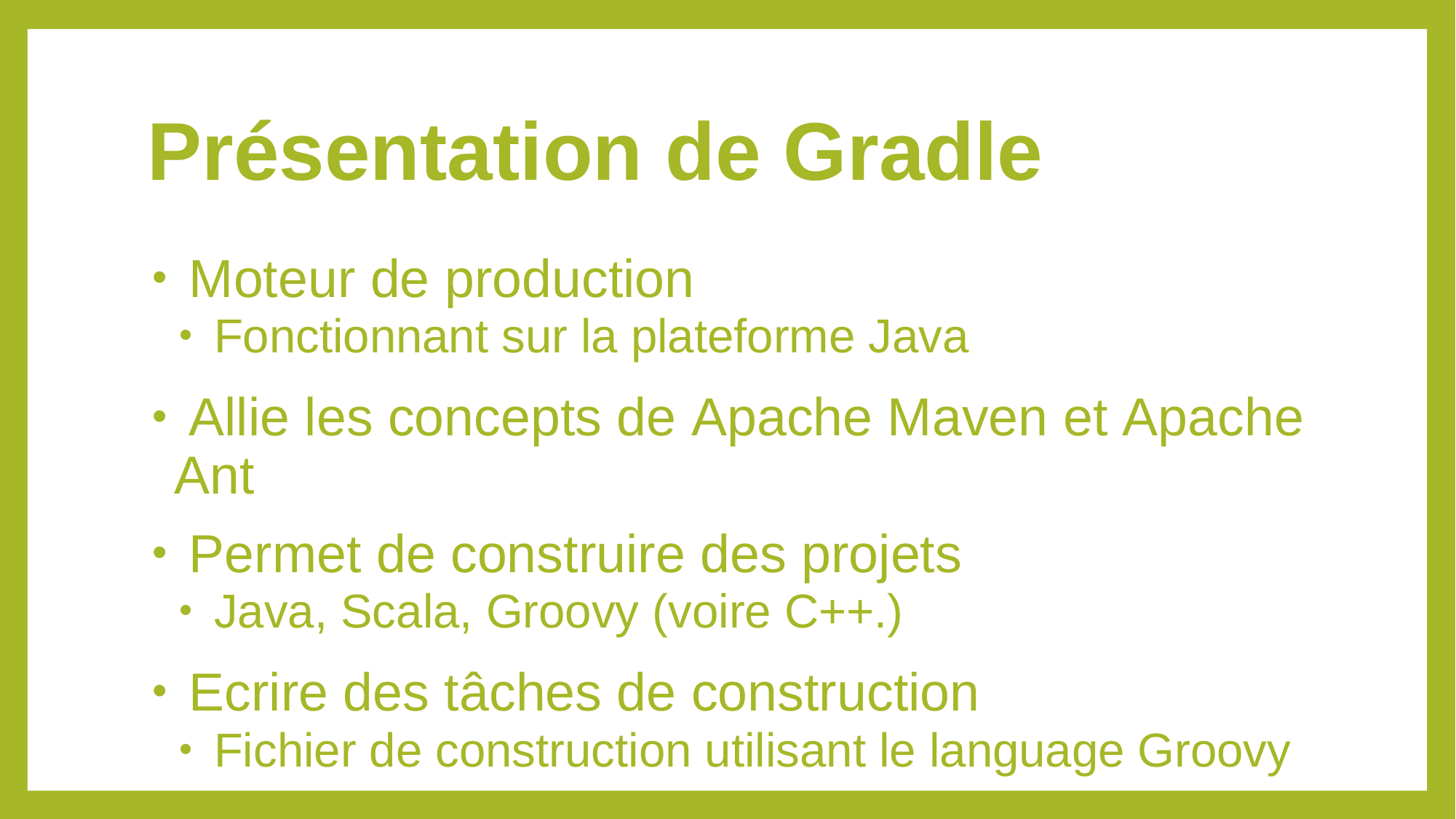

# Présentation de Gradle
 Moteur de production
 Fonctionnant sur la plateforme Java
 Allie les concepts de Apache Maven et Apache Ant
 Permet de construire des projets
 Java, Scala, Groovy (voire C++.)
 Ecrire des tâches de construction
 Fichier de construction utilisant le language Groovy